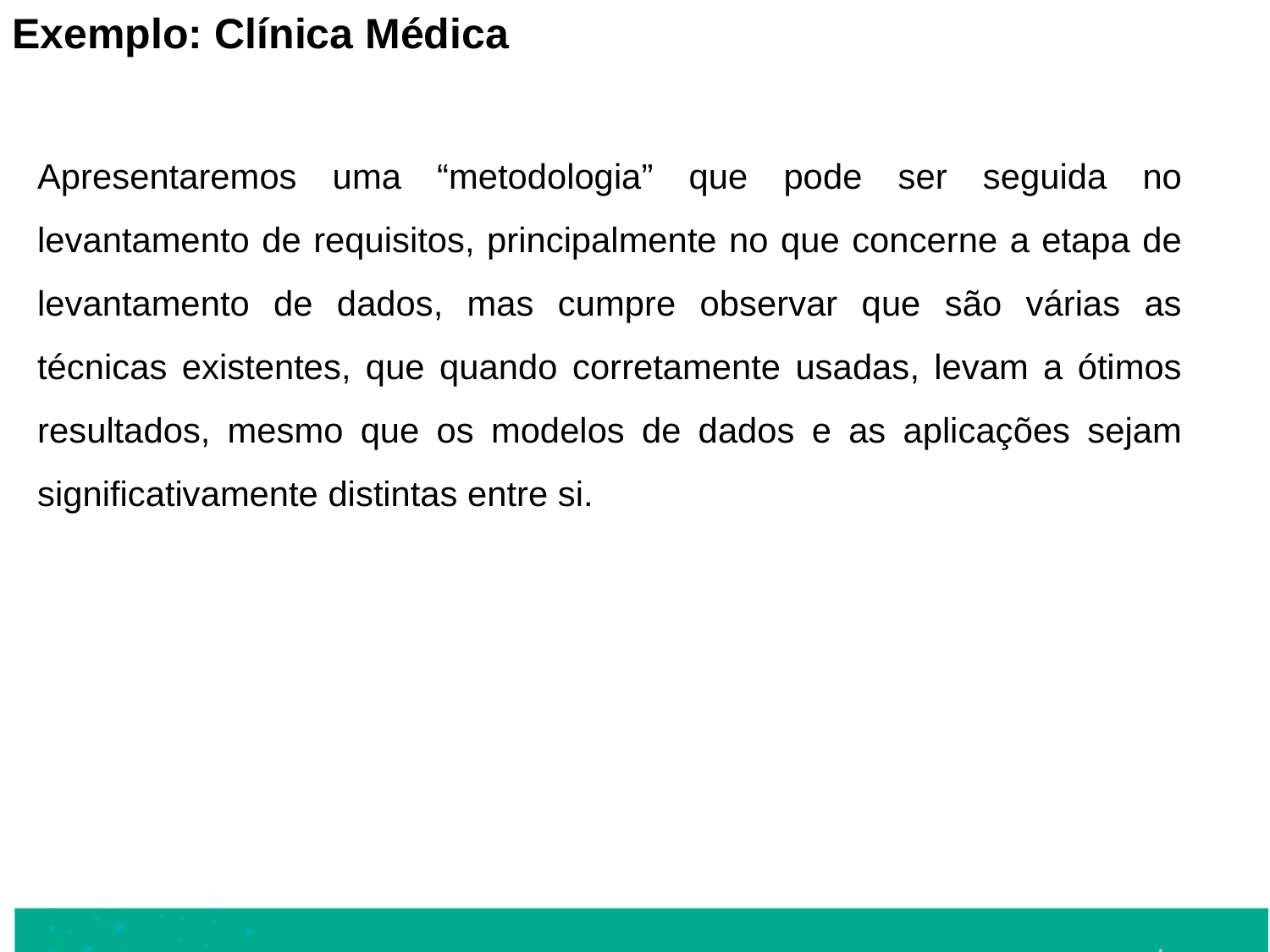

Exemplo: Clínica Médica
Apresentaremos uma “metodologia” que pode ser seguida no levantamento de requisitos, principalmente no que concerne a etapa de levantamento de dados, mas cumpre observar que são várias as técnicas existentes, que quando corretamente usadas, levam a ótimos resultados, mesmo que os modelos de dados e as aplicações sejam significativamente distintas entre si.